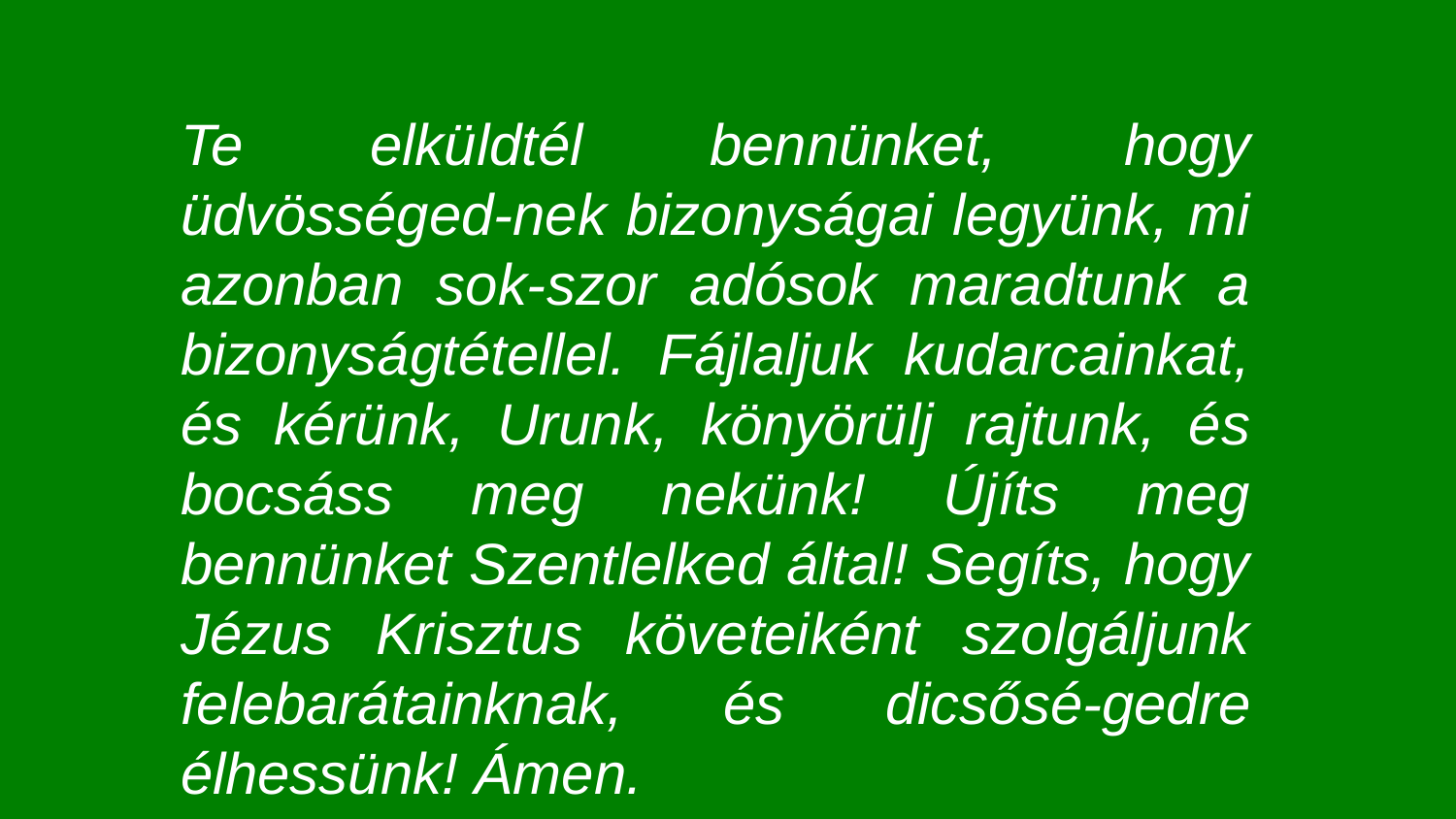

Te elküldtél bennünket, hogy üdvösséged-nek bizonyságai legyünk, mi azonban sok-szor adósok maradtunk a bizonyságtétellel. Fájlaljuk kudarcainkat, és kérünk, Urunk, könyörülj rajtunk, és bocsáss meg nekünk! Újíts meg bennünket Szentlelked által! Segíts, hogy Jézus Krisztus követeiként szolgáljunk felebarátainknak, és dicsősé-gedre élhessünk! Ámen.